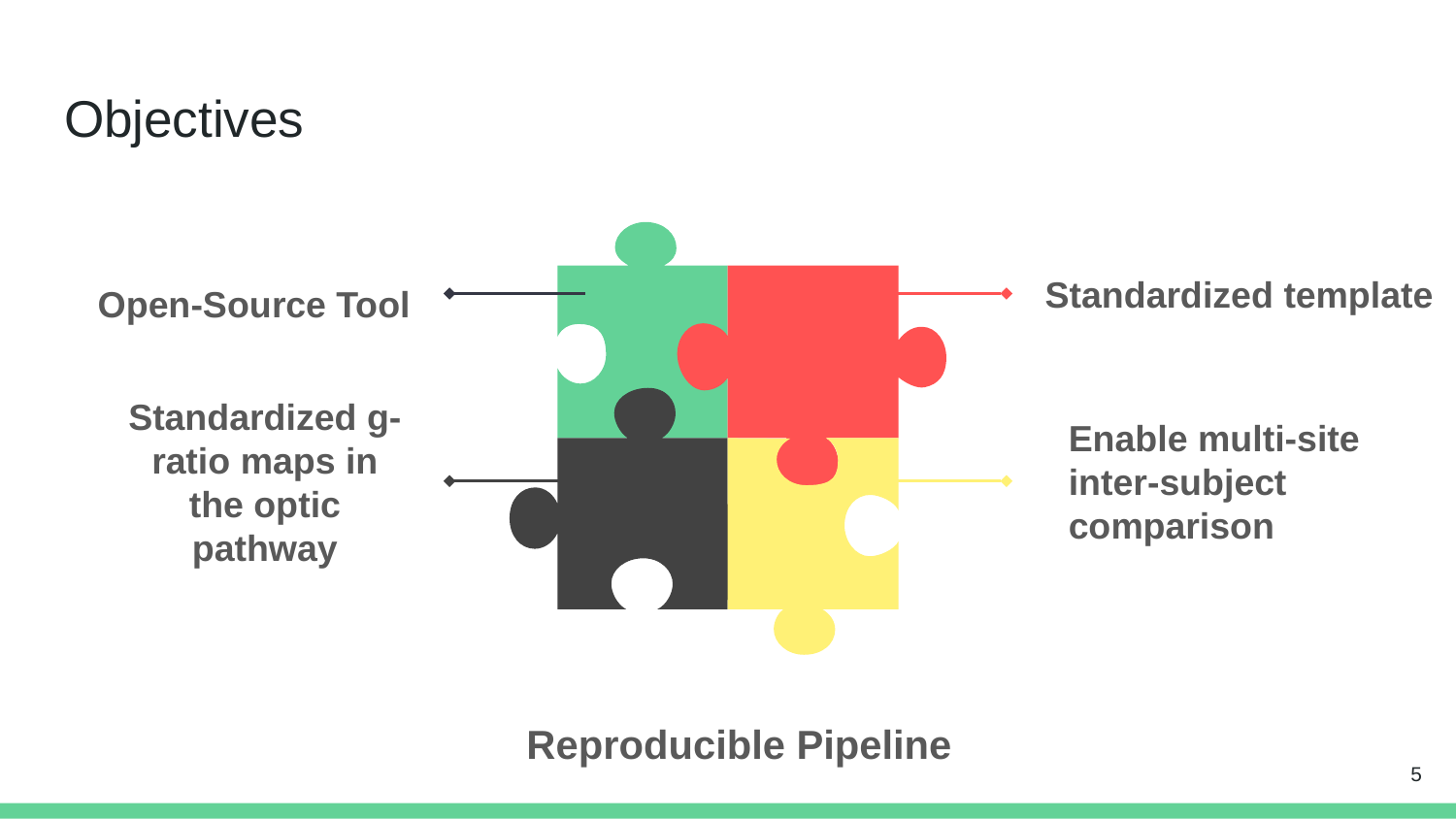

# Objectives

Open-Source Tool
Standardized template

Standardized g-ratio maps in the optic pathway
Enable multi-site inter-subject comparison
Reproducible Pipeline
5